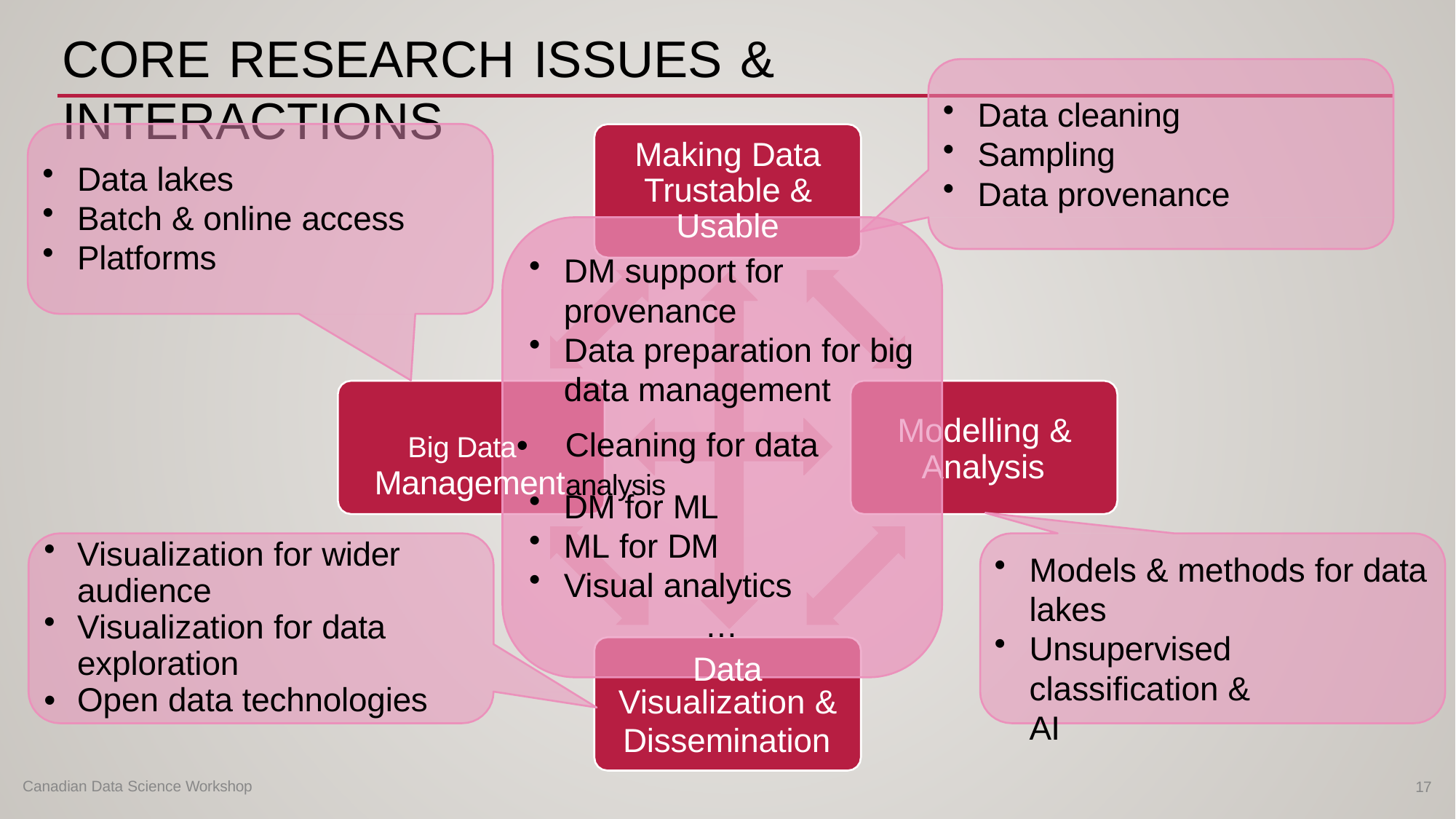

# Core Research Issues & Interactions

Data cleaning
Sampling
Data provenance

Making Data Trustable & Usable
DM support for provenance
Data preparation for big data management
Data lakes
Batch & online access
Platforms

Big Data•	Cleaning for data
Modelling & Analysis
Managementanalysis
DM for ML
ML for DM
Visual analytics
…
Data

Visualization for wider audience
Visualization for data exploration

Models & methods for data lakes
Unsupervised classification & AI
•
Open data technologies
Visualization &
Dissemination
Canadian Data Science Workshop
17